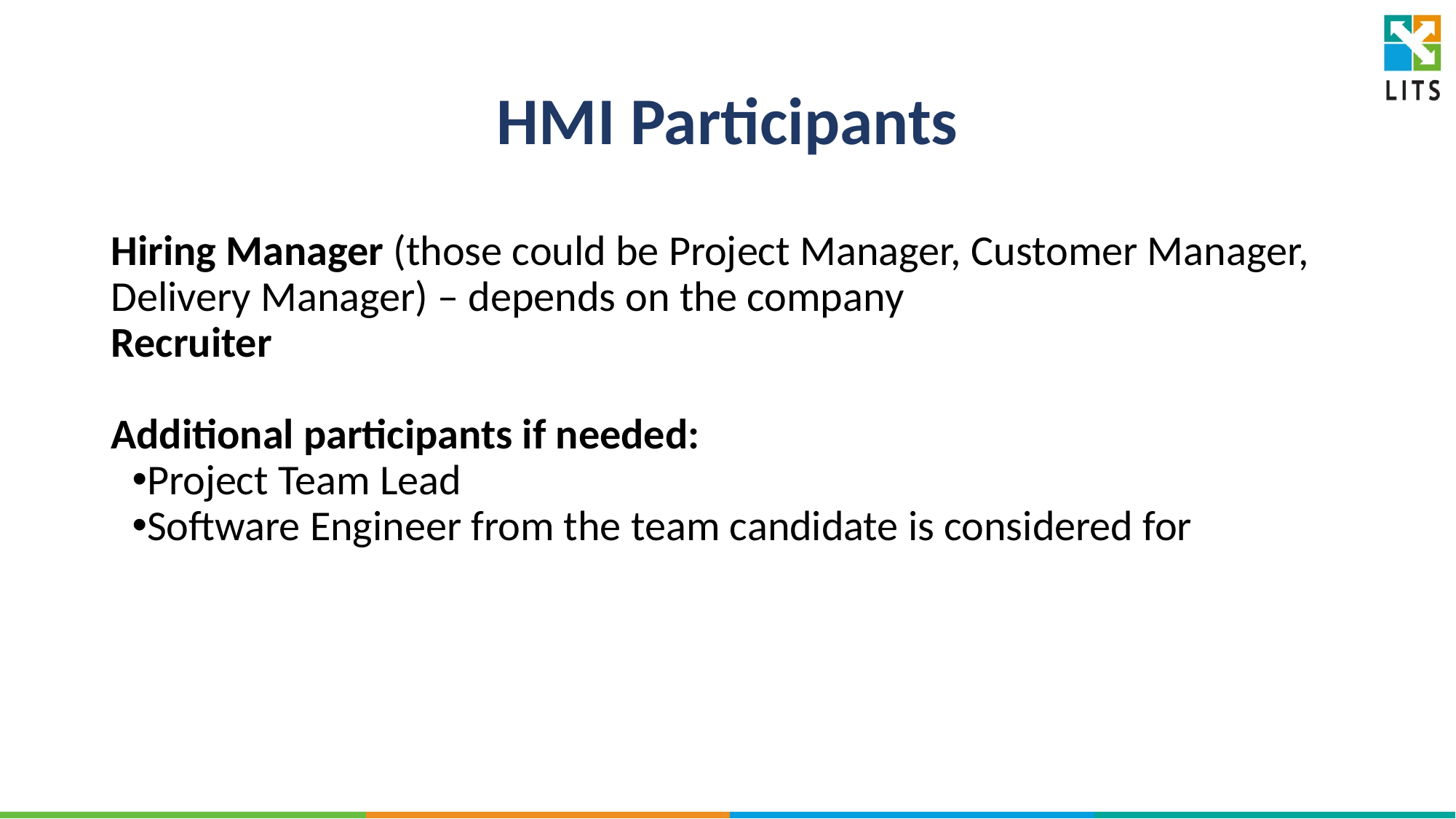

# HMI Participants
Hiring Manager (those could be Project Manager, Customer Manager, Delivery Manager) – depends on the company
Recruiter

Additional participants if needed:
Project Team Lead
Software Engineer from the team candidate is considered for